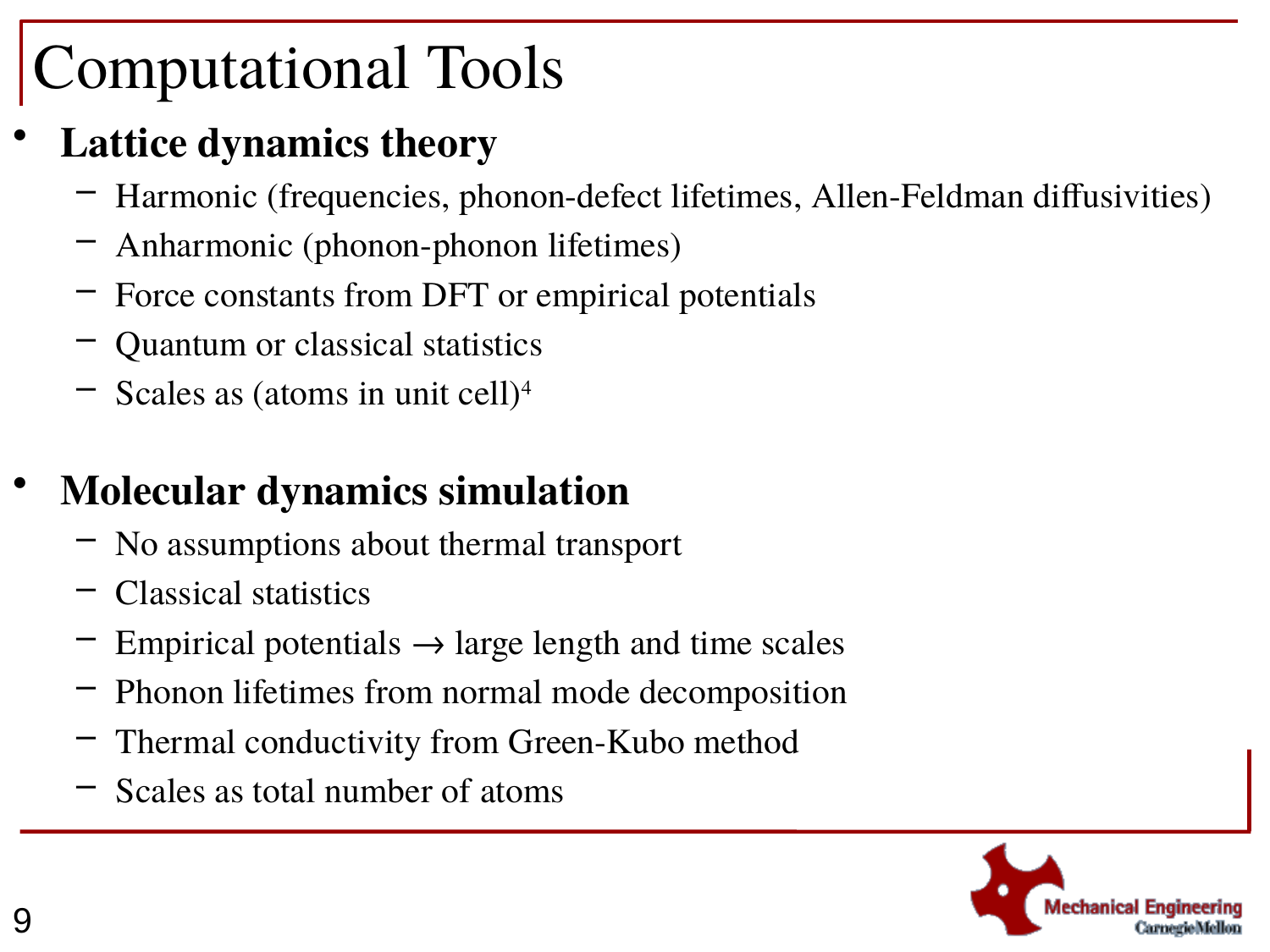

# Computational Tools
Lattice dynamics theory
Harmonic (frequencies, phonon-defect lifetimes, Allen-Feldman diffusivities)
Anharmonic (phonon-phonon lifetimes)
Force constants from DFT or empirical potentials
Quantum or classical statistics
Scales as (atoms in unit cell)4

Molecular dynamics simulation
No assumptions about thermal transport
Classical statistics
Empirical potentials → large length and time scales
Phonon lifetimes from normal mode decomposition
Thermal conductivity from Green-Kubo method
Scales as total number of atoms